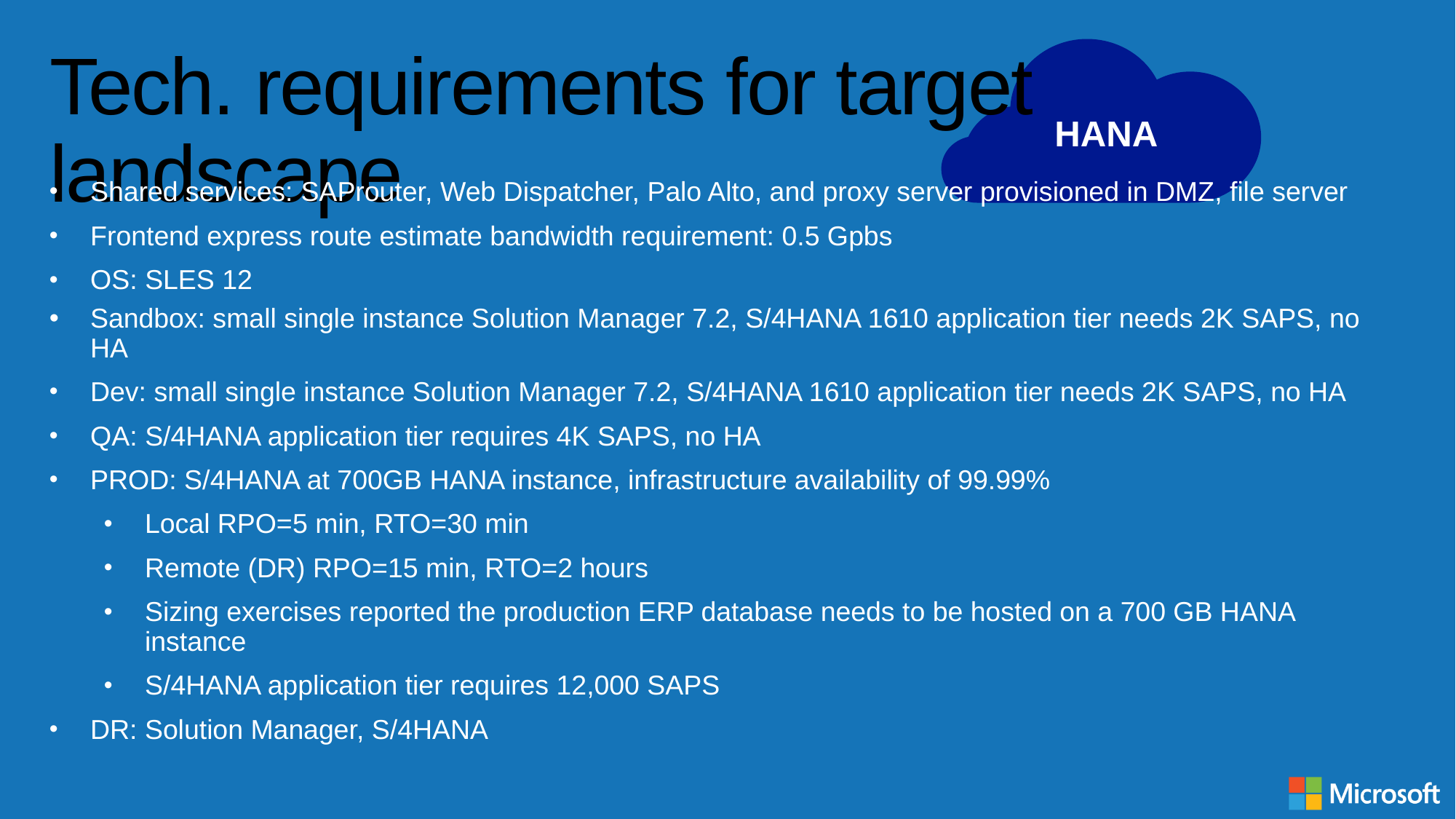

# Tech. requirements for target landscape

HANA
Shared services: SAProuter, Web Dispatcher, Palo Alto, and proxy server provisioned in DMZ, file server
Frontend express route estimate bandwidth requirement: 0.5 Gpbs
OS: SLES 12
Sandbox: small single instance Solution Manager 7.2, S/4HANA 1610 application tier needs 2K SAPS, no HA
Dev: small single instance Solution Manager 7.2, S/4HANA 1610 application tier needs 2K SAPS, no HA
QA: S/4HANA application tier requires 4K SAPS, no HA
PROD: S/4HANA at 700GB HANA instance, infrastructure availability of 99.99%
Local RPO=5 min, RTO=30 min
Remote (DR) RPO=15 min, RTO=2 hours
Sizing exercises reported the production ERP database needs to be hosted on a 700 GB HANA instance
S/4HANA application tier requires 12,000 SAPS
DR: Solution Manager, S/4HANA